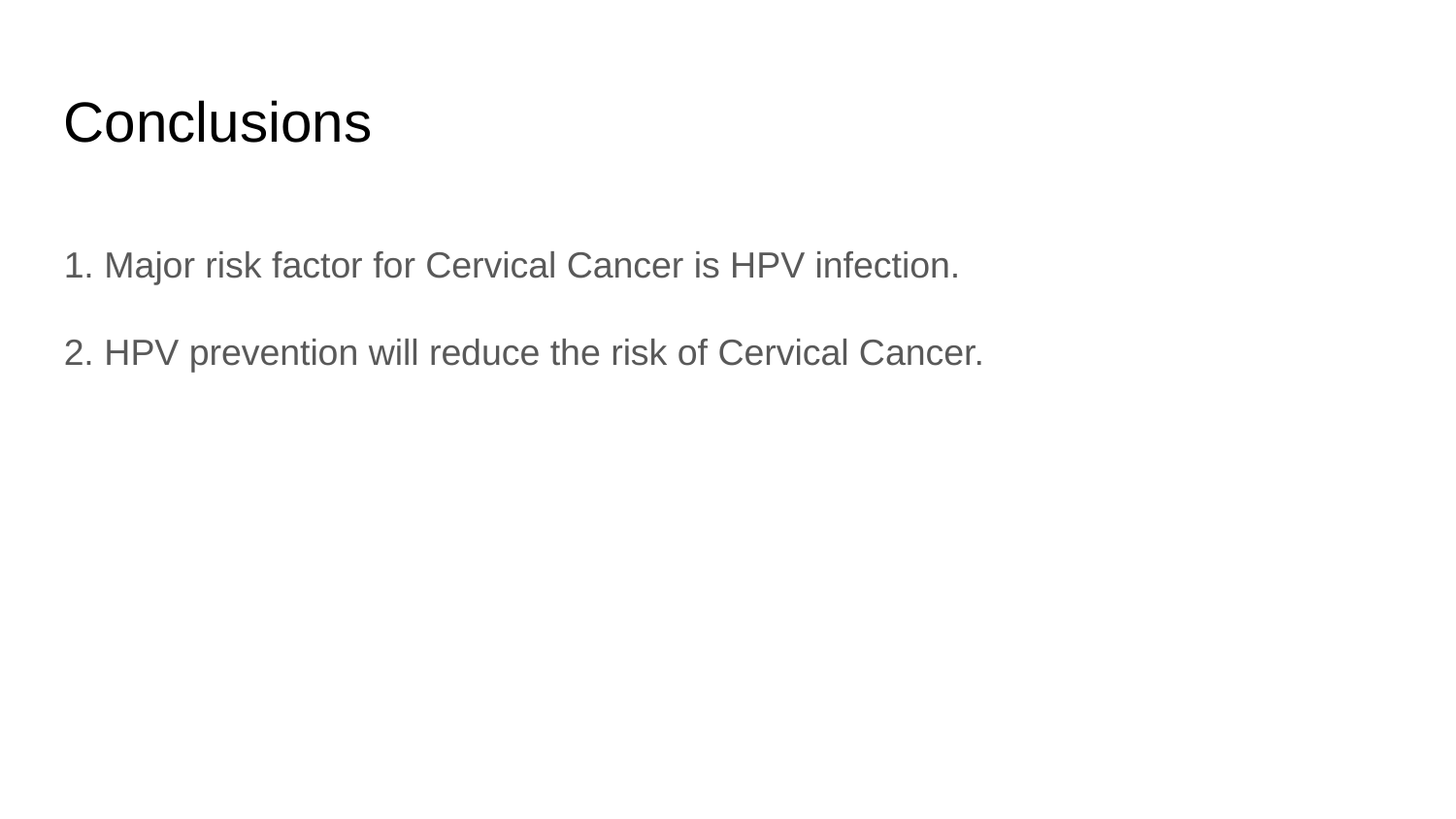

Conclusions

1. Major risk factor for Cervical Cancer is HPV infection.

2. HPV prevention will reduce the risk of Cervical Cancer.